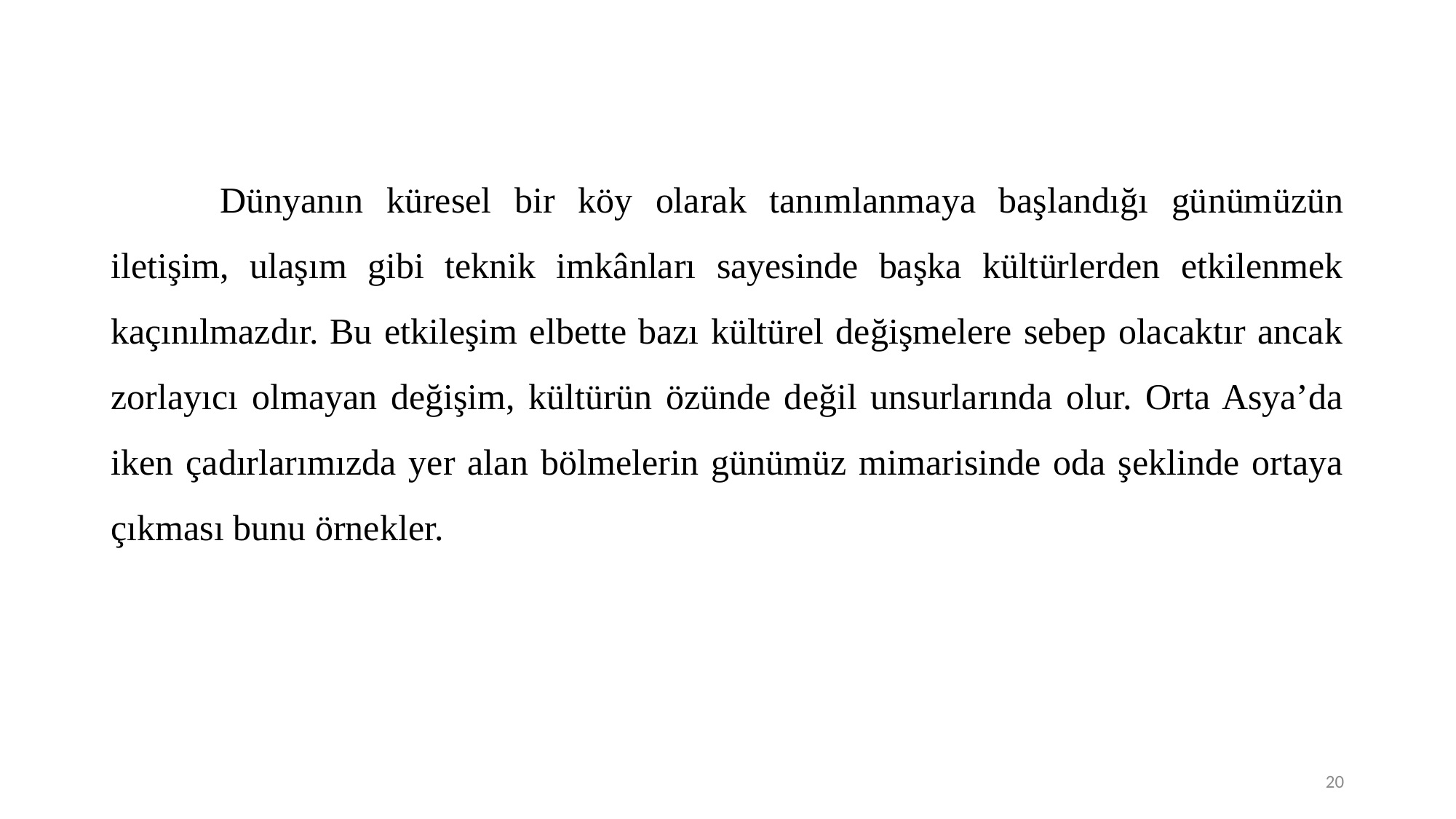

Dünyanın küresel bir köy olarak tanımlanmaya başlandığı günümüzün iletişim, ulaşım gibi teknik imkânları sayesinde başka kültürlerden etkilenmek kaçınılmazdır. Bu etkileşim elbette bazı kültürel değişmelere sebep olacaktır ancak zorlayıcı olmayan değişim, kültürün özünde değil unsurlarında olur. Orta Asya’da iken çadırlarımızda yer alan bölmelerin günümüz mimarisinde oda şeklinde ortaya çıkması bunu örnekler.
20